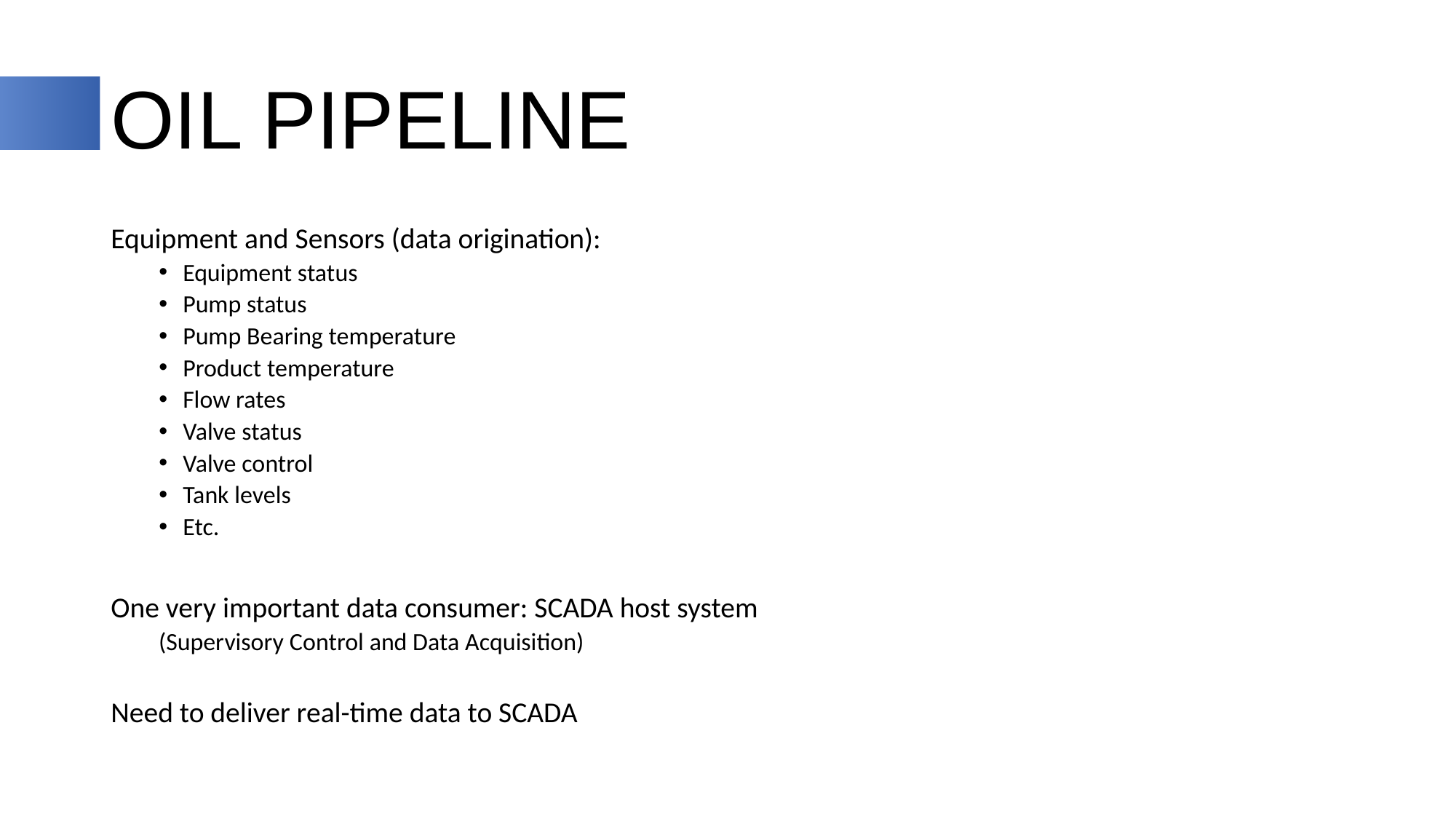

# Oil Pipeline
Equipment and Sensors (data origination):
Equipment status
Pump status
Pump Bearing temperature
Product temperature
Flow rates
Valve status
Valve control
Tank levels
Etc.

One very important data consumer: SCADA host system
(Supervisory Control and Data Acquisition)

Need to deliver real-time data to SCADA